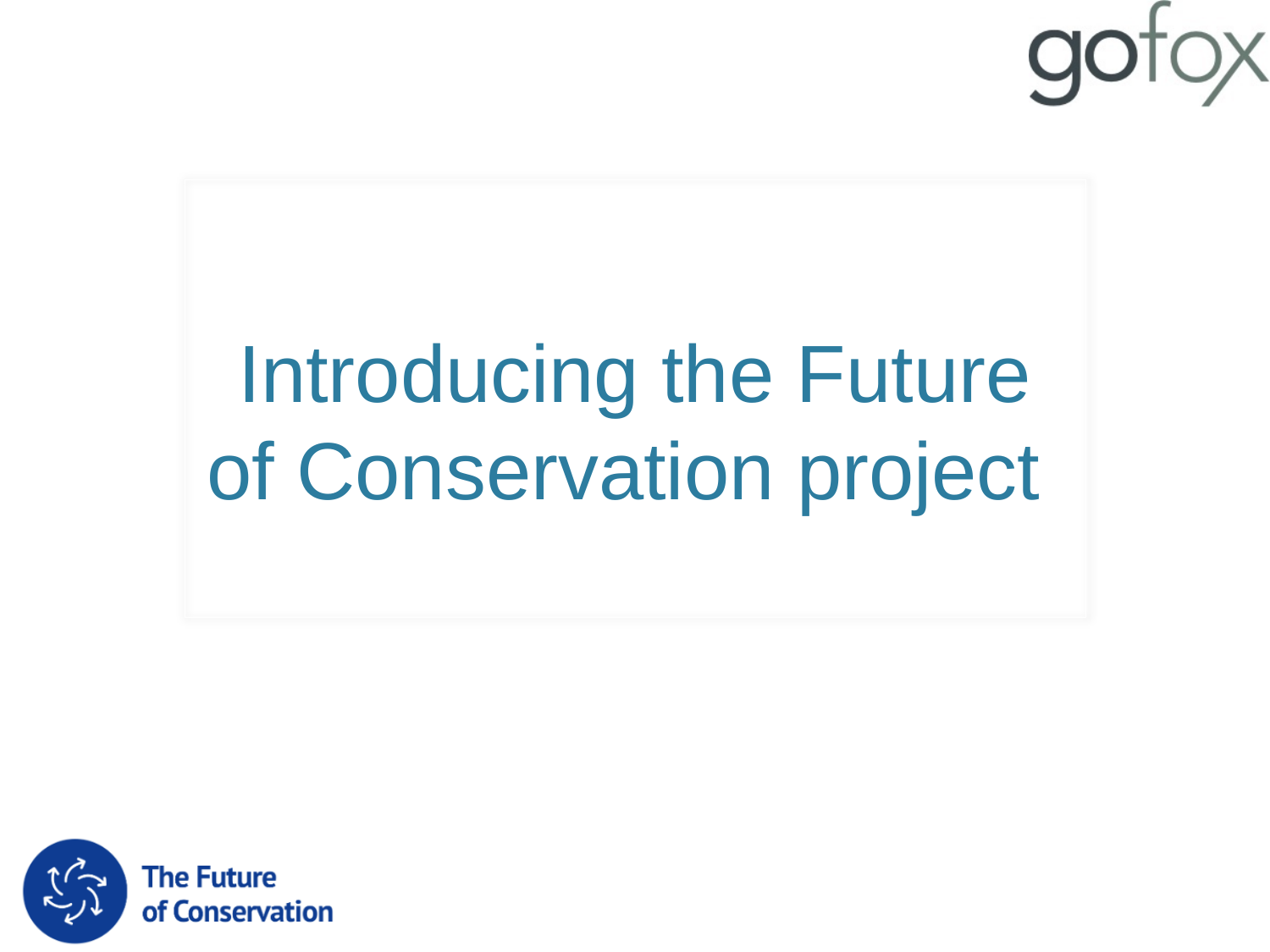

# Introducing the Future of Conservation project